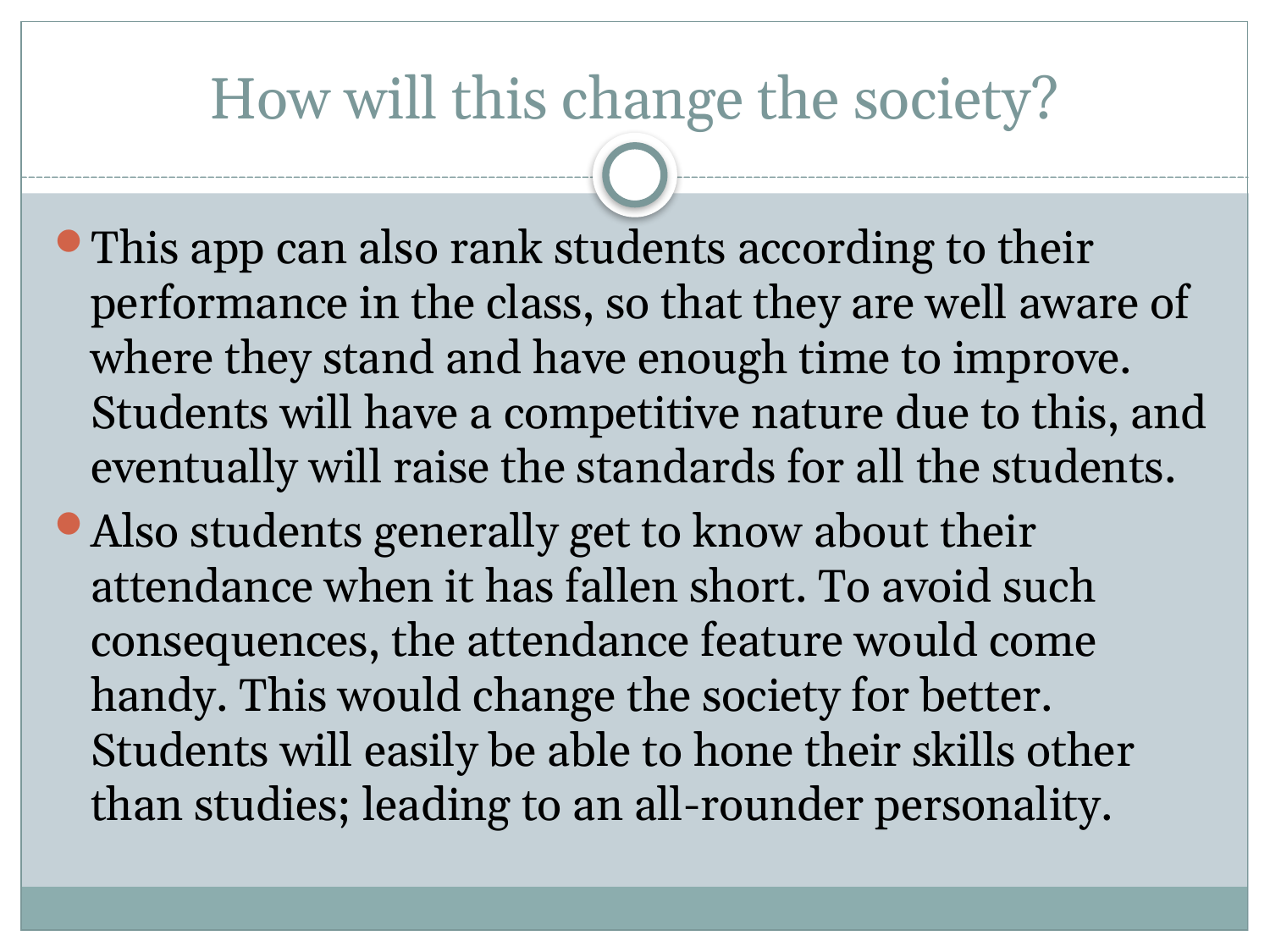

How will this change the society?
This app can also rank students according to their performance in the class, so that they are well aware of where they stand and have enough time to improve. Students will have a competitive nature due to this, and eventually will raise the standards for all the students.
Also students generally get to know about their attendance when it has fallen short. To avoid such consequences, the attendance feature would come handy. This would change the society for better. Students will easily be able to hone their skills other than studies; leading to an all-rounder personality.